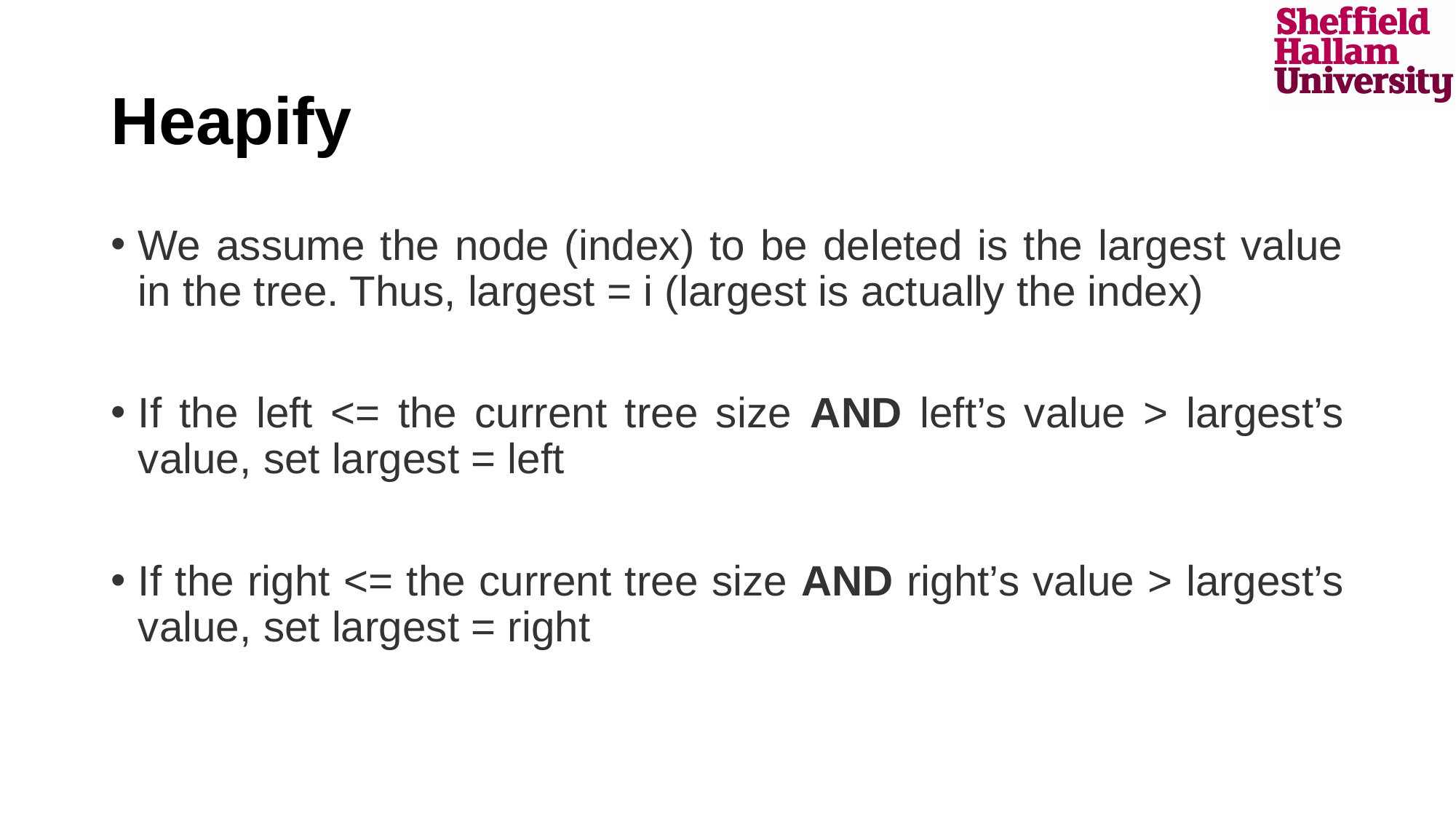

# Heapify
We assume the node (index) to be deleted is the largest value in the tree. Thus, largest = i (largest is actually the index)

If the left <= the current tree size AND left’s value > largest’s value, set largest = left

If the right <= the current tree size AND right’s value > largest’s value, set largest = right